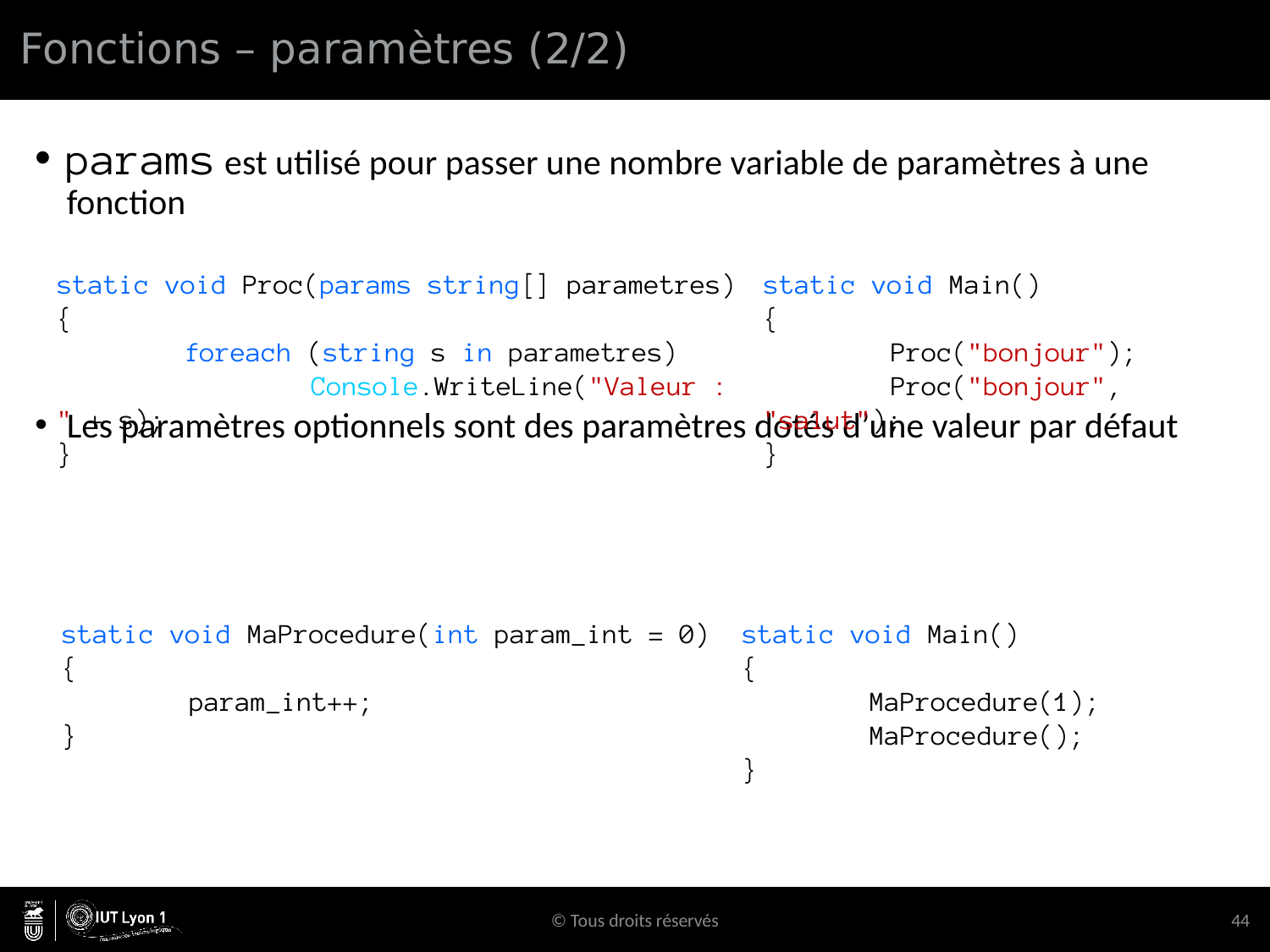

# Fonctions – paramètres (2/2)
params est utilisé pour passer une nombre variable de paramètres à une fonction

Les paramètres optionnels sont des paramètres dotés d’une valeur par défaut

static void Proc(params string[] parametres)
{
	foreach (string s in parametres)
		Console.WriteLine("Valeur : " + s);
}
static void Main()
{
	Proc("bonjour");
	Proc("bonjour", "salut");
}
static void MaProcedure(int param_int = 0)
{
	param_int++;
}
static void Main()
{
	MaProcedure(1);
	MaProcedure();
}
© Tous droits réservés
44